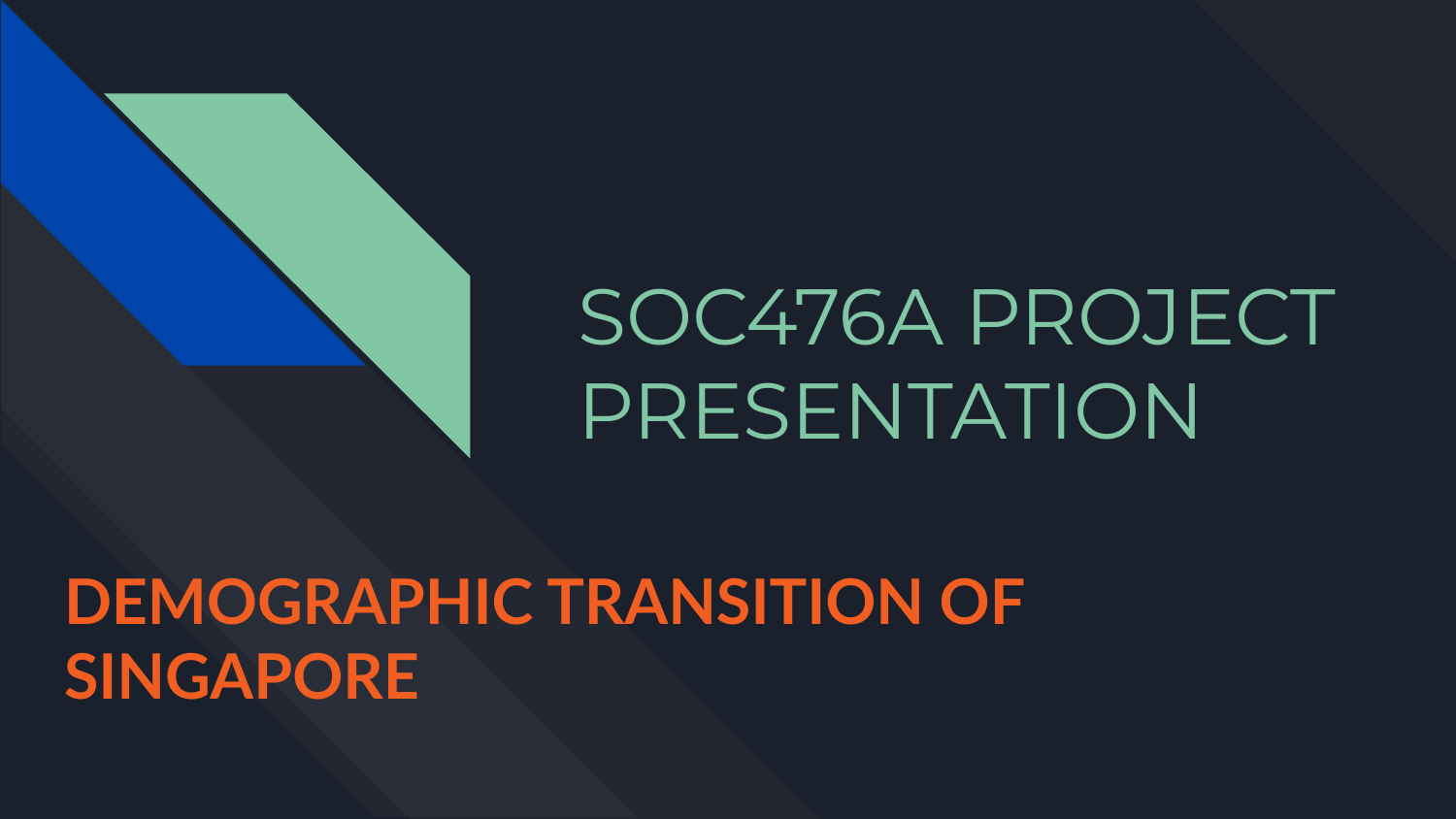

# SOC476A PROJECT PRESENTATION
DEMOGRAPHIC TRANSITION OF SINGAPORE